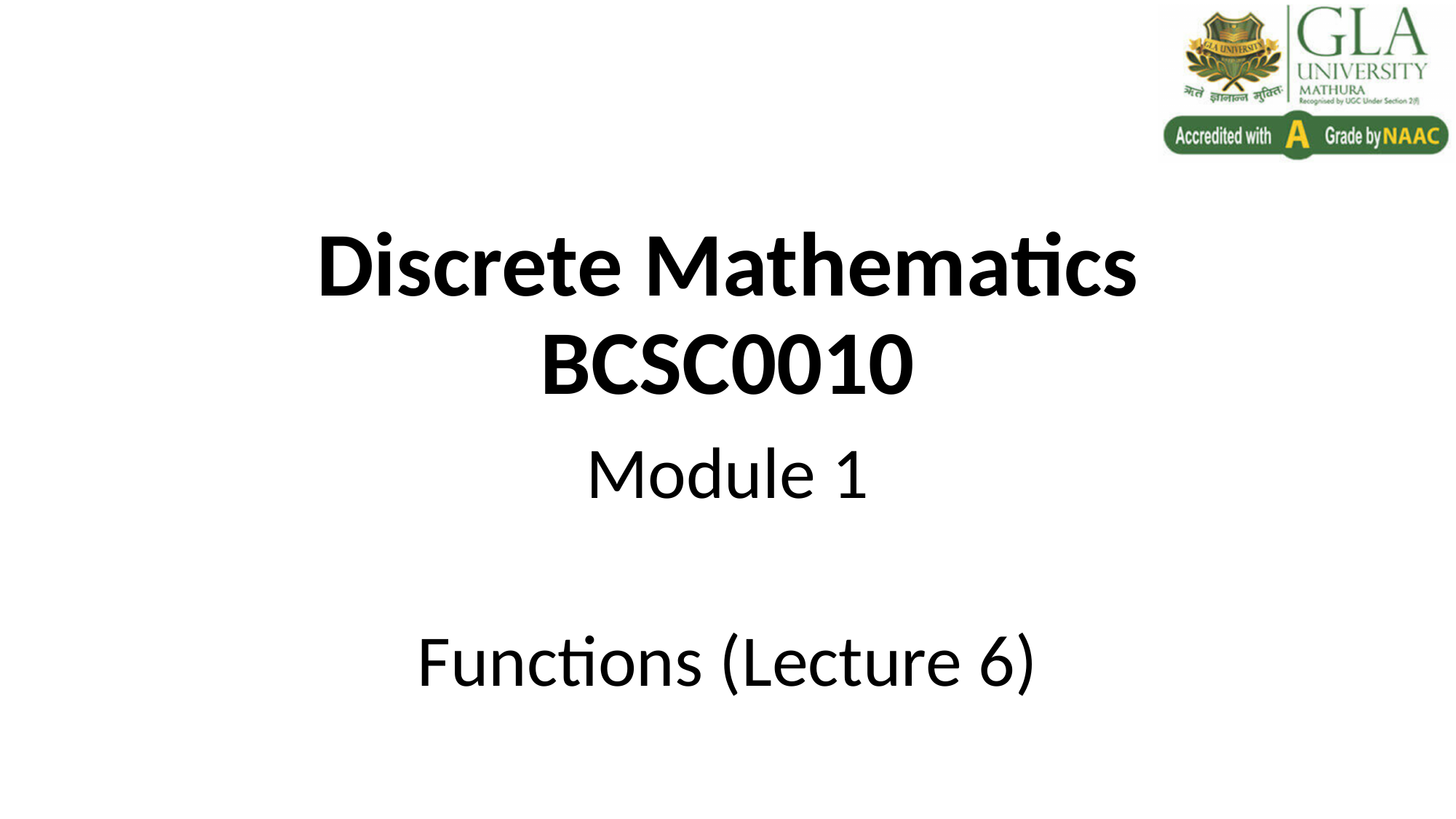

# Discrete Mathematics BCSC0010
Module 1

Functions (Lecture 6)